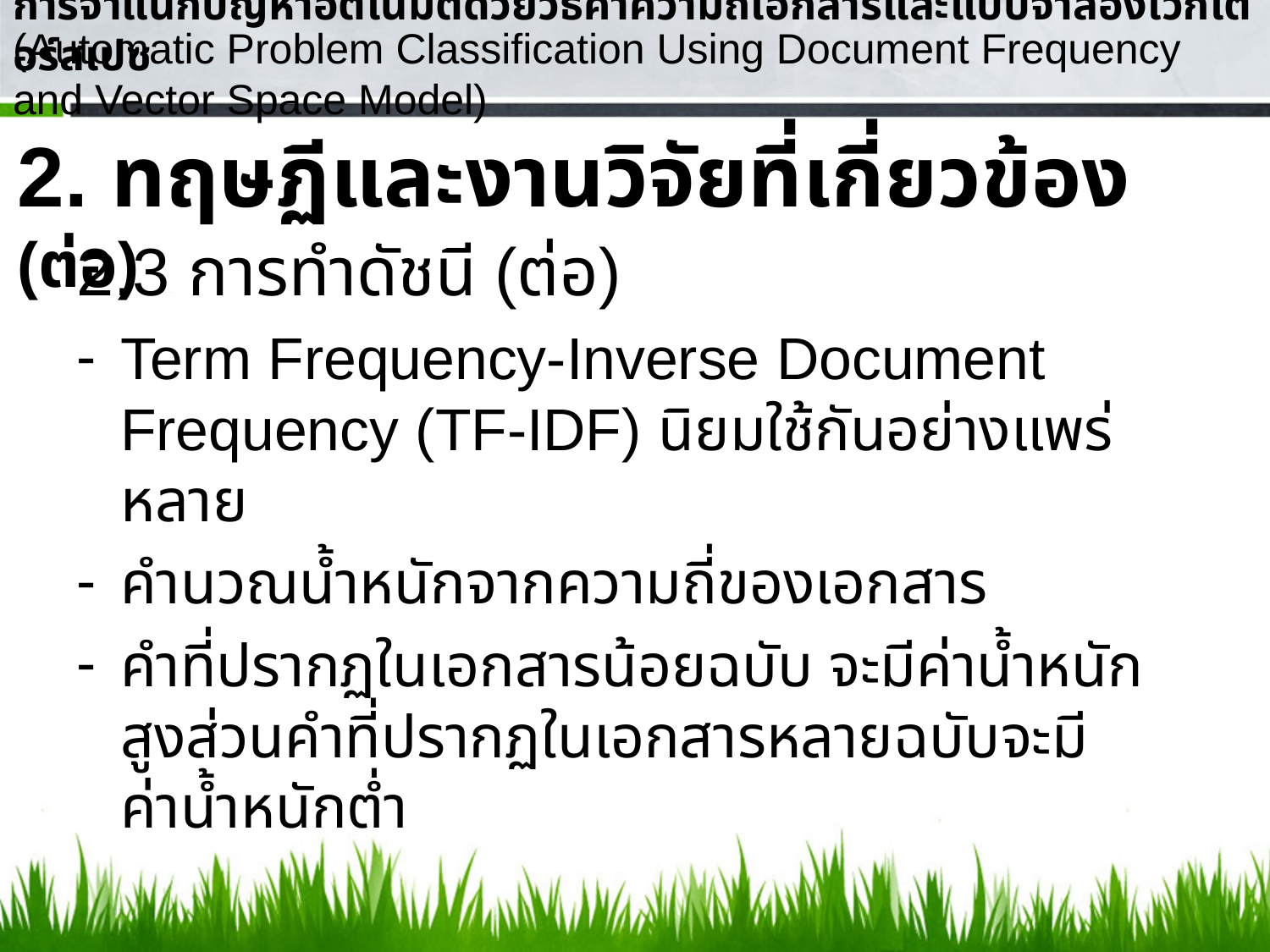

การจำแนกปัญหาอัตโนมัติด้วยวิธีค่าความถี่เอกสารและแบบจำลองเวกเตอร์สเปซ
(Automatic Problem Classification Using Document Frequency and Vector Space Model)
2. ทฤษฏีและงานวิจัยที่เกี่ยวข้อง (ต่อ)
2.3 การทำดัชนี (ต่อ)
Term Frequency-Inverse Document Frequency (TF-IDF) นิยมใช้กันอย่างแพร่หลาย
คำนวณน้ำหนักจากความถี่ของเอกสาร
คำที่ปรากฏในเอกสารน้อยฉบับ จะมีค่าน้ำหนักสูงส่วนคำที่ปรากฏในเอกสารหลายฉบับจะมีค่าน้ำหนักต่ำ